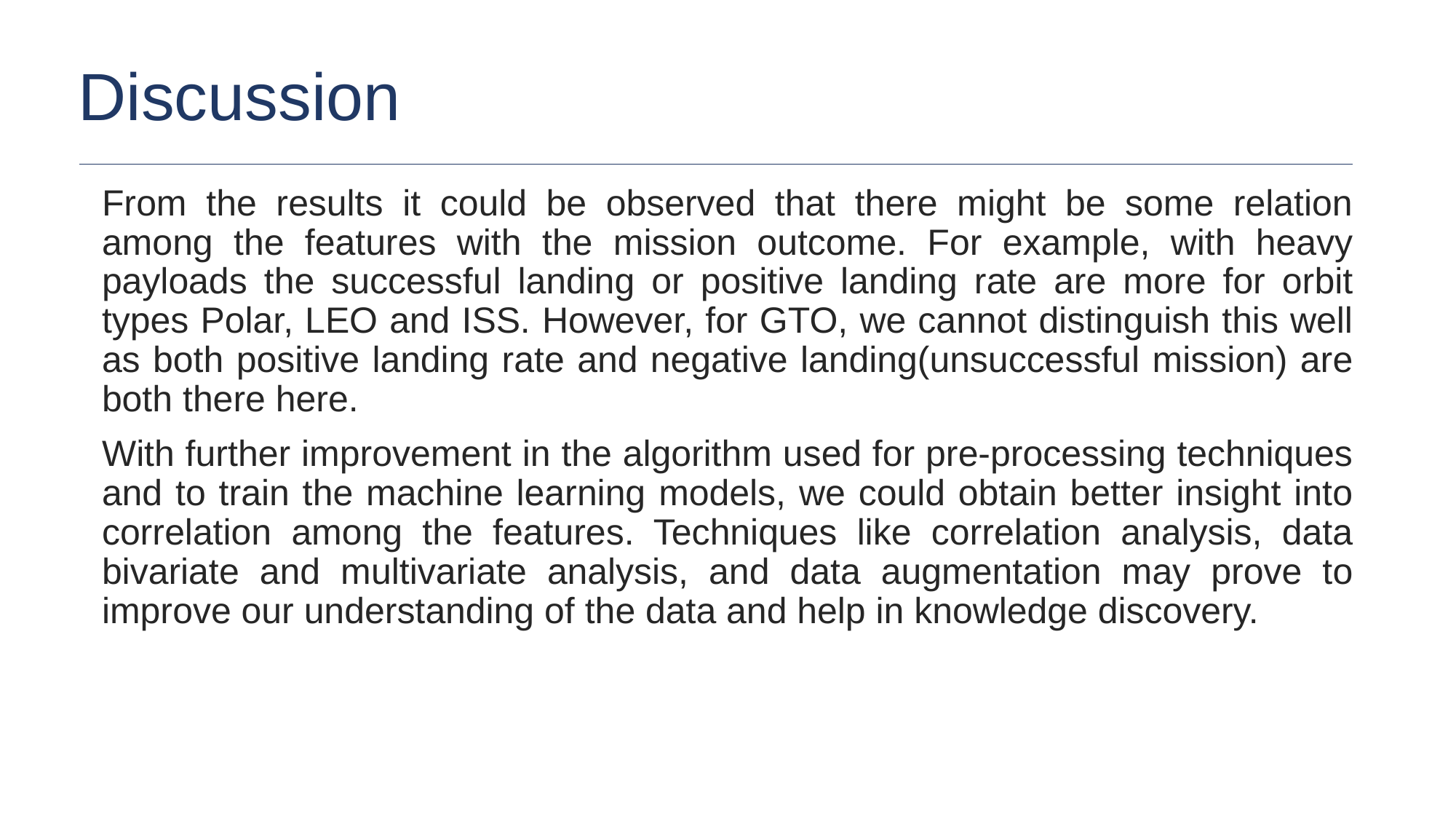

Discussion
From the results it could be observed that there might be some relation among the features with the mission outcome. For example, with heavy payloads the successful landing or positive landing rate are more for orbit types Polar, LEO and ISS. However, for GTO, we cannot distinguish this well as both positive landing rate and negative landing(unsuccessful mission) are both there here.
With further improvement in the algorithm used for pre-processing techniques and to train the machine learning models, we could obtain better insight into correlation among the features. Techniques like correlation analysis, data bivariate and multivariate analysis, and data augmentation may prove to improve our understanding of the data and help in knowledge discovery.